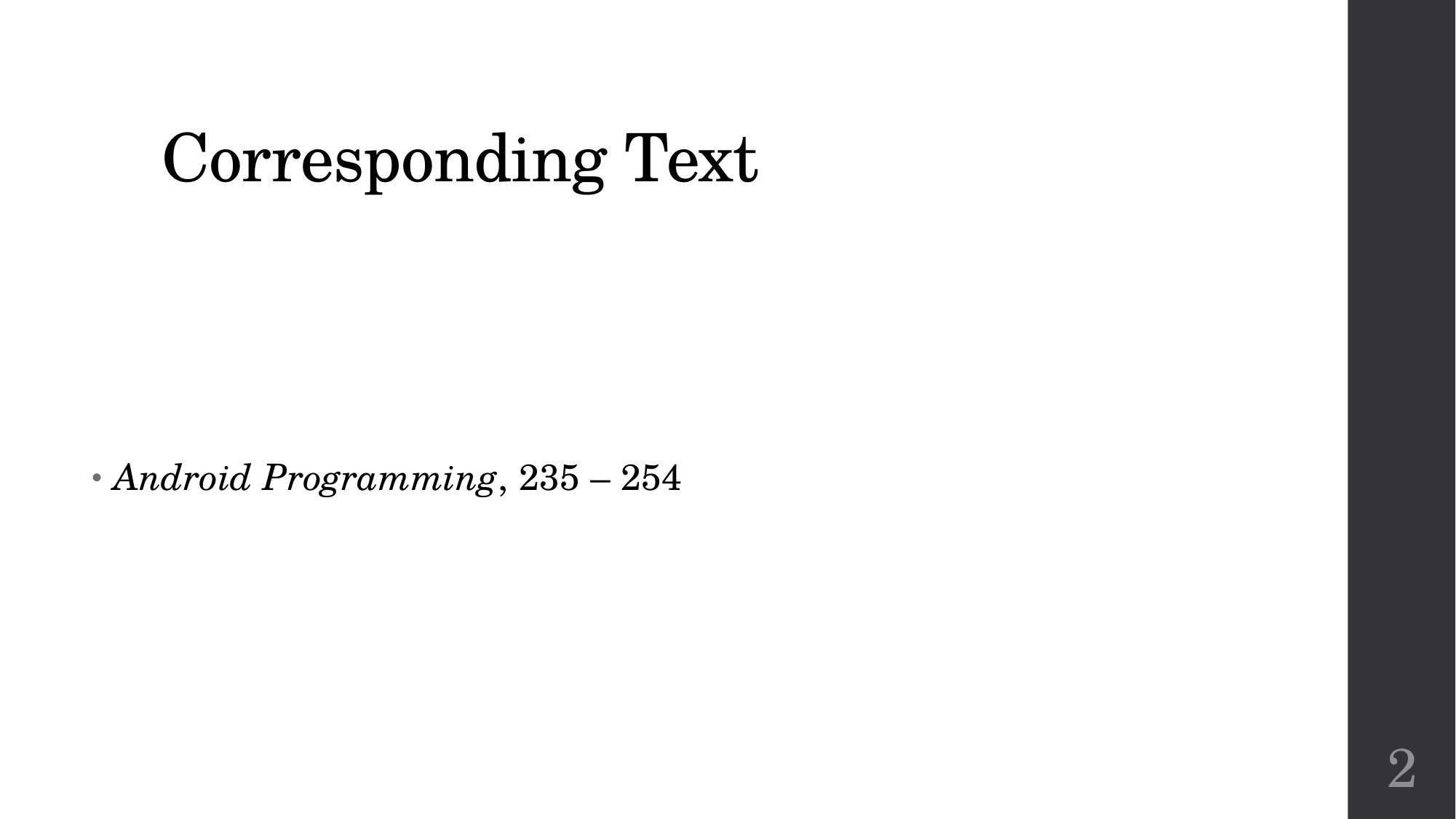

# Corresponding Text
Android Programming, 235 – 254
2